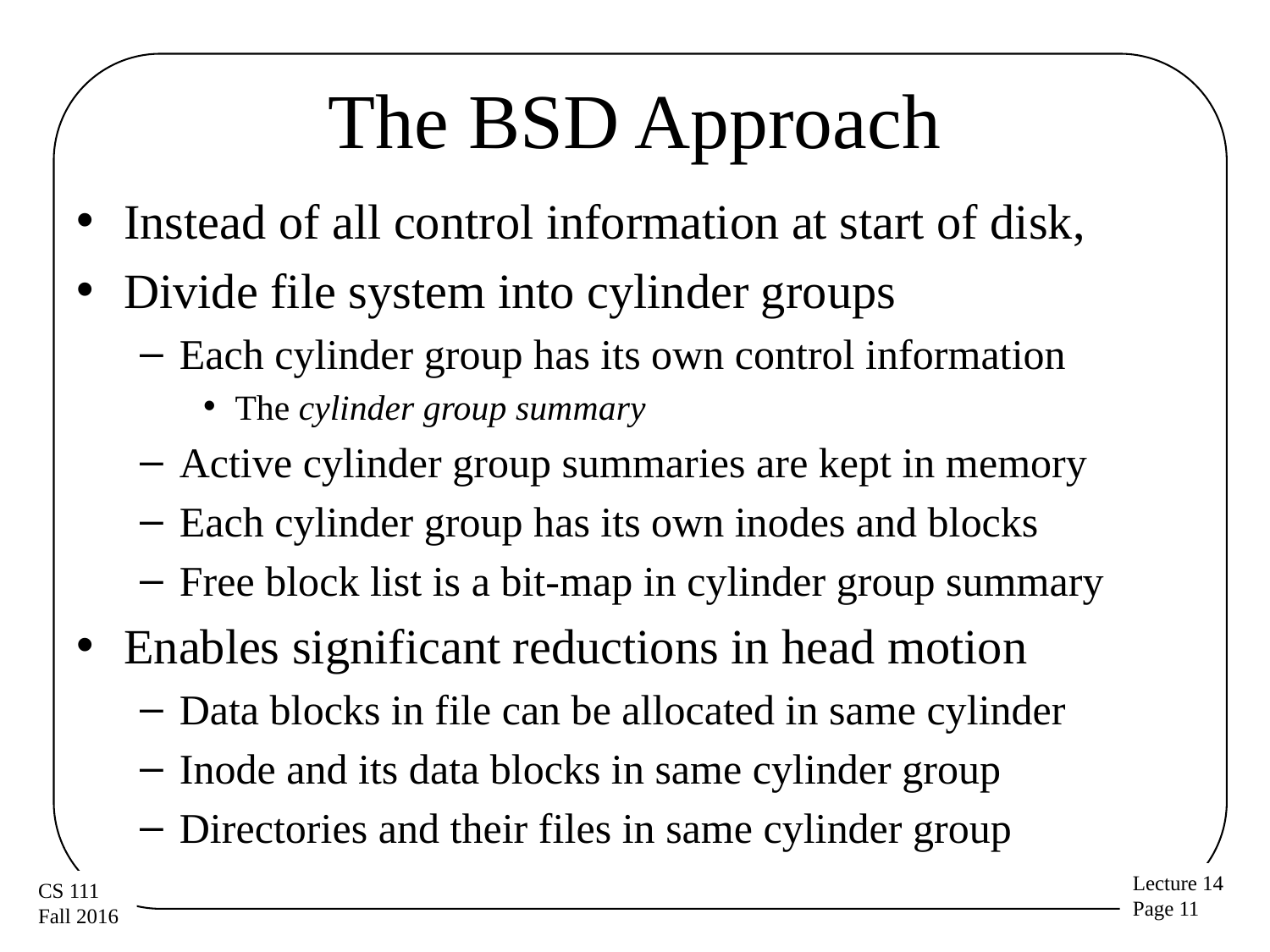

# The BSD Approach
Instead of all control information at start of disk,
Divide file system into cylinder groups
Each cylinder group has its own control information
The cylinder group summary
Active cylinder group summaries are kept in memory
Each cylinder group has its own inodes and blocks
Free block list is a bit-map in cylinder group summary
Enables significant reductions in head motion
Data blocks in file can be allocated in same cylinder
Inode and its data blocks in same cylinder group
Directories and their files in same cylinder group